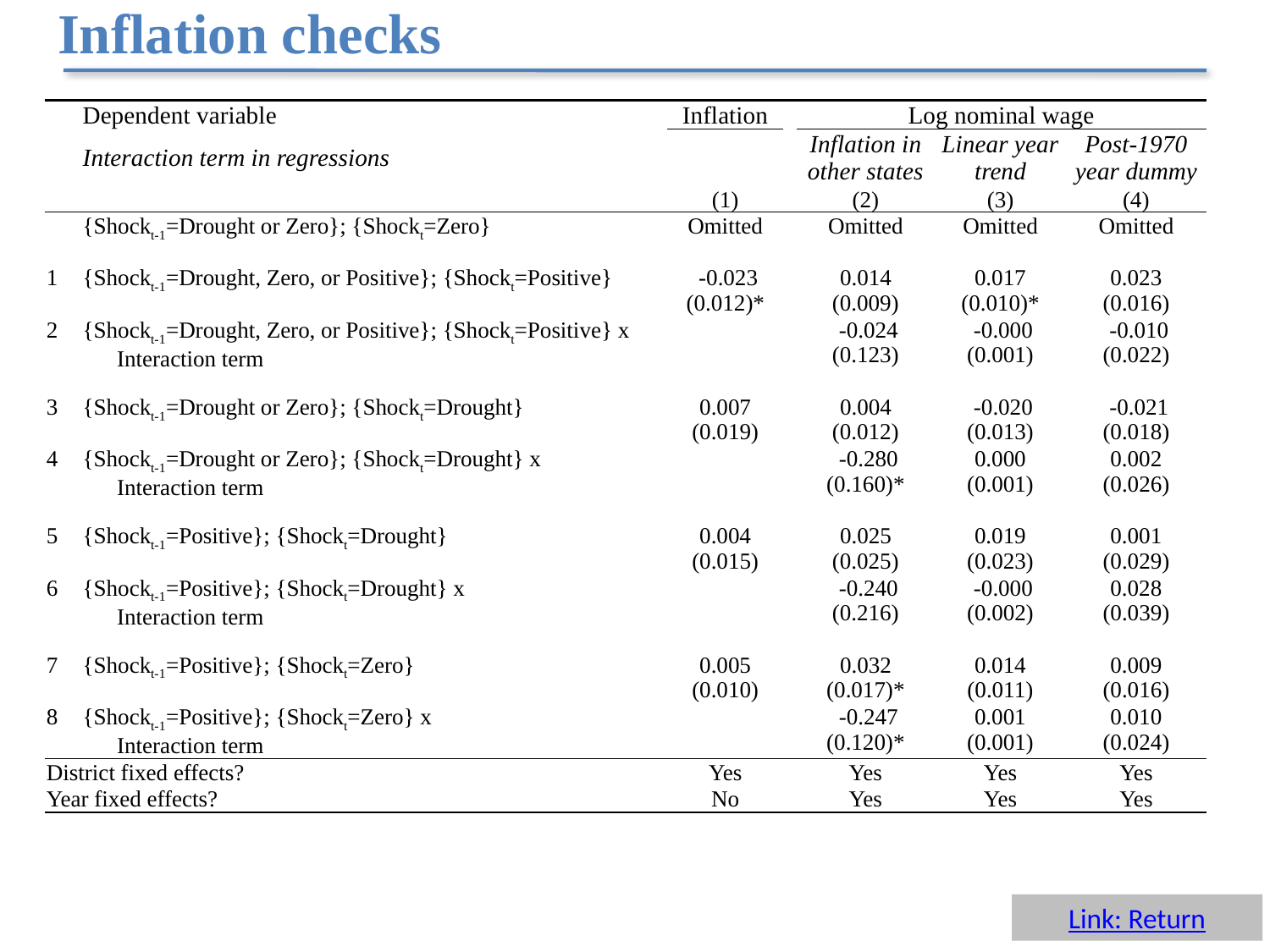

# Inflation checks
|  | Dependent variable | Inflation |  | Log nominal wage |  |  |
| --- | --- | --- | --- | --- | --- | --- |
|  | Interaction term in regressions |  |  | Inflation in other states | Linear year trend | Post-1970 year dummy |
|  |  | (1) |  | (2) | (3) | (4) |
|  | {Shockt-1=Drought or Zero}; {Shockt=Zero} | Omitted |  | Omitted | Omitted | Omitted |
|  |  |  |  |  |  |  |
| 1 | {Shockt-1=Drought, Zero, or Positive}; {Shockt=Positive} | -0.023 (0.012)\* |  | 0.014 (0.009) | 0.017 (0.010)\* | 0.023 (0.016) |
| 2 | {Shockt-1=Drought, Zero, or Positive}; {Shockt=Positive} x Interaction term |  |  | -0.024 (0.123) | -0.000 (0.001) | -0.010 (0.022) |
|  |  |  |  |  |  |  |
| 3 | {Shockt-1=Drought or Zero}; {Shockt=Drought} | 0.007 (0.019) |  | 0.004 (0.012) | -0.020 (0.013) | -0.021 (0.018) |
| 4 | {Shockt-1=Drought or Zero}; {Shockt=Drought} x Interaction term |  |  | -0.280 (0.160)\* | 0.000 (0.001) | 0.002 (0.026) |
|  |  |  |  |  |  |  |
| 5 | {Shockt-1=Positive}; {Shockt=Drought} | 0.004 (0.015) |  | 0.025 (0.025) | 0.019 (0.023) | 0.001 (0.029) |
| 6 | {Shockt-1=Positive}; {Shockt=Drought} x Interaction term |  |  | -0.240 (0.216) | -0.000 (0.002) | 0.028 (0.039) |
|  |  |  |  |  |  |  |
| 7 | {Shockt-1=Positive}; {Shockt=Zero} | 0.005 (0.010) |  | 0.032 (0.017)\* | 0.014 (0.011) | 0.009 (0.016) |
| 8 | {Shockt-1=Positive}; {Shockt=Zero} x Interaction term |  |  | -0.247 (0.120)\* | 0.001 (0.001) | 0.010 (0.024) |
| District fixed effects? |  | Yes |  | Yes | Yes | Yes |
| Year fixed effects? |  | No |  | Yes | Yes | Yes |
Link: Return